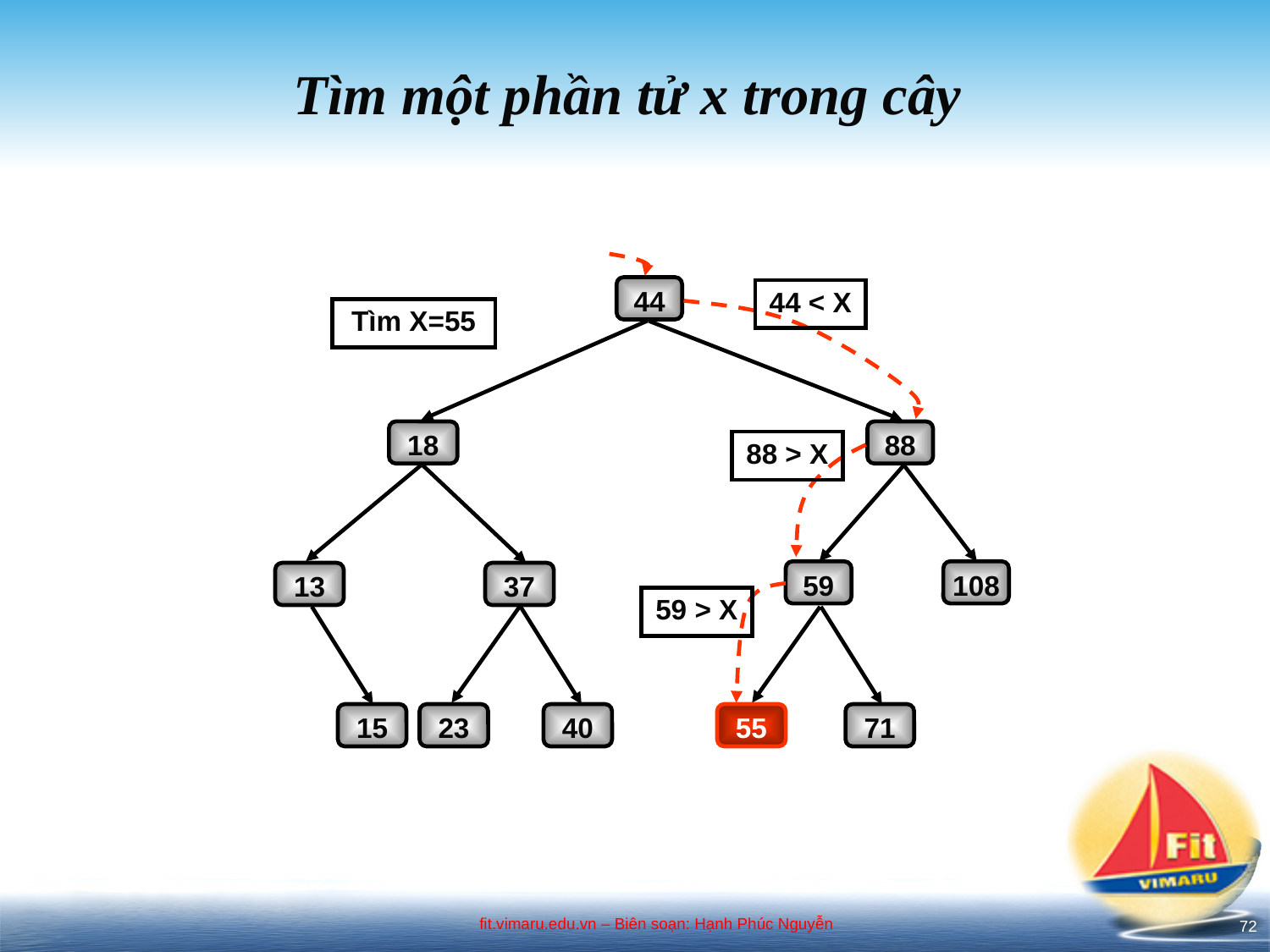

# Tìm một phần tử x trong cây

44

18
88

59
108
13
37

15
23
40
55
71
44 < X
Tìm X=55

88 > X

59 > X
72